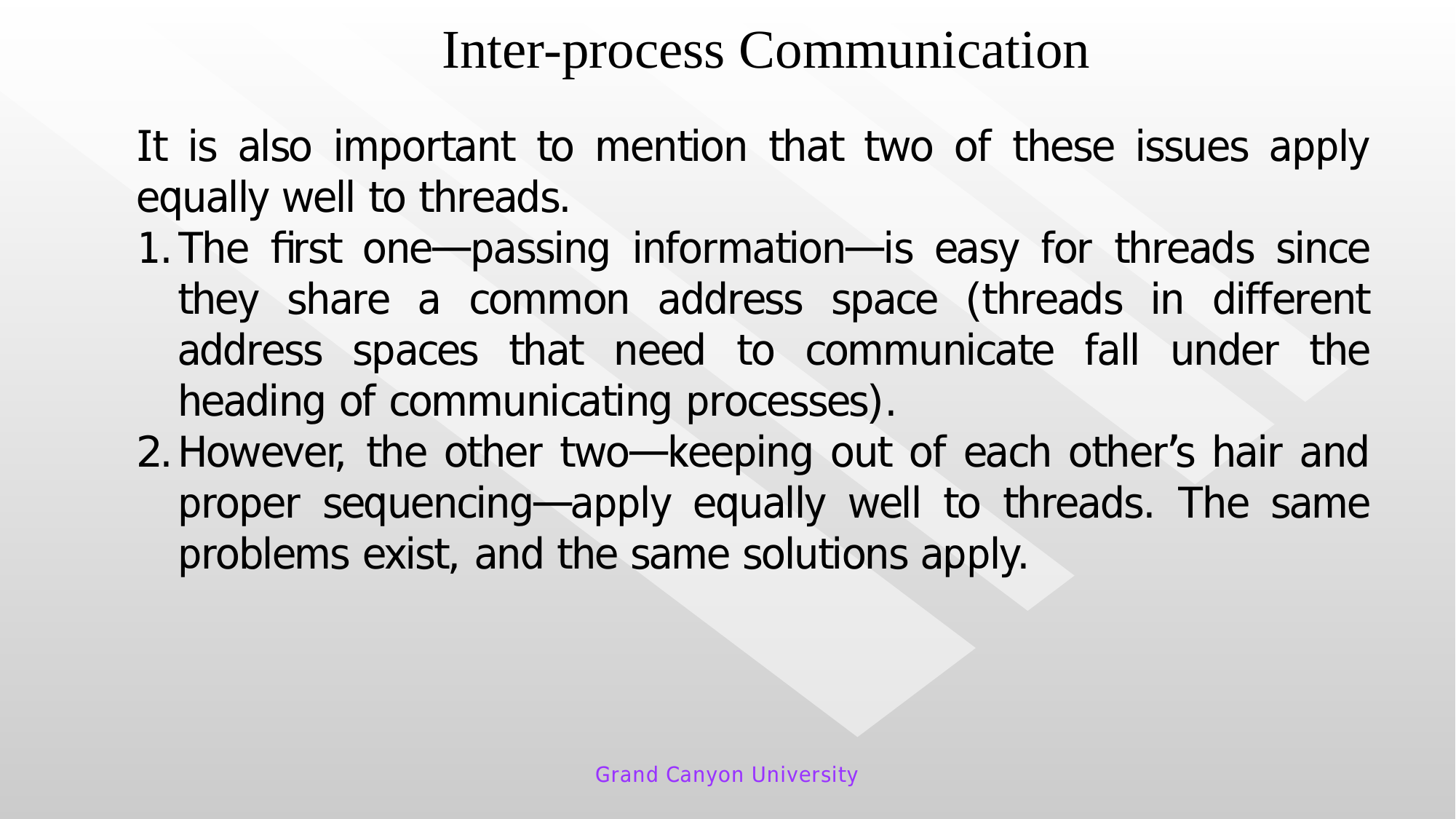

# Inter-process Communication
It is also important to mention that two of these issues apply equally well to threads.
The first one—passing information—is easy for threads since they share a common address space (threads in different address spaces that need to communicate fall under the heading of communicating processes).
However, the other two—keeping out of each other’s hair and proper sequencing—apply equally well to threads. The same problems exist, and the same solutions apply.
Grand Canyon University